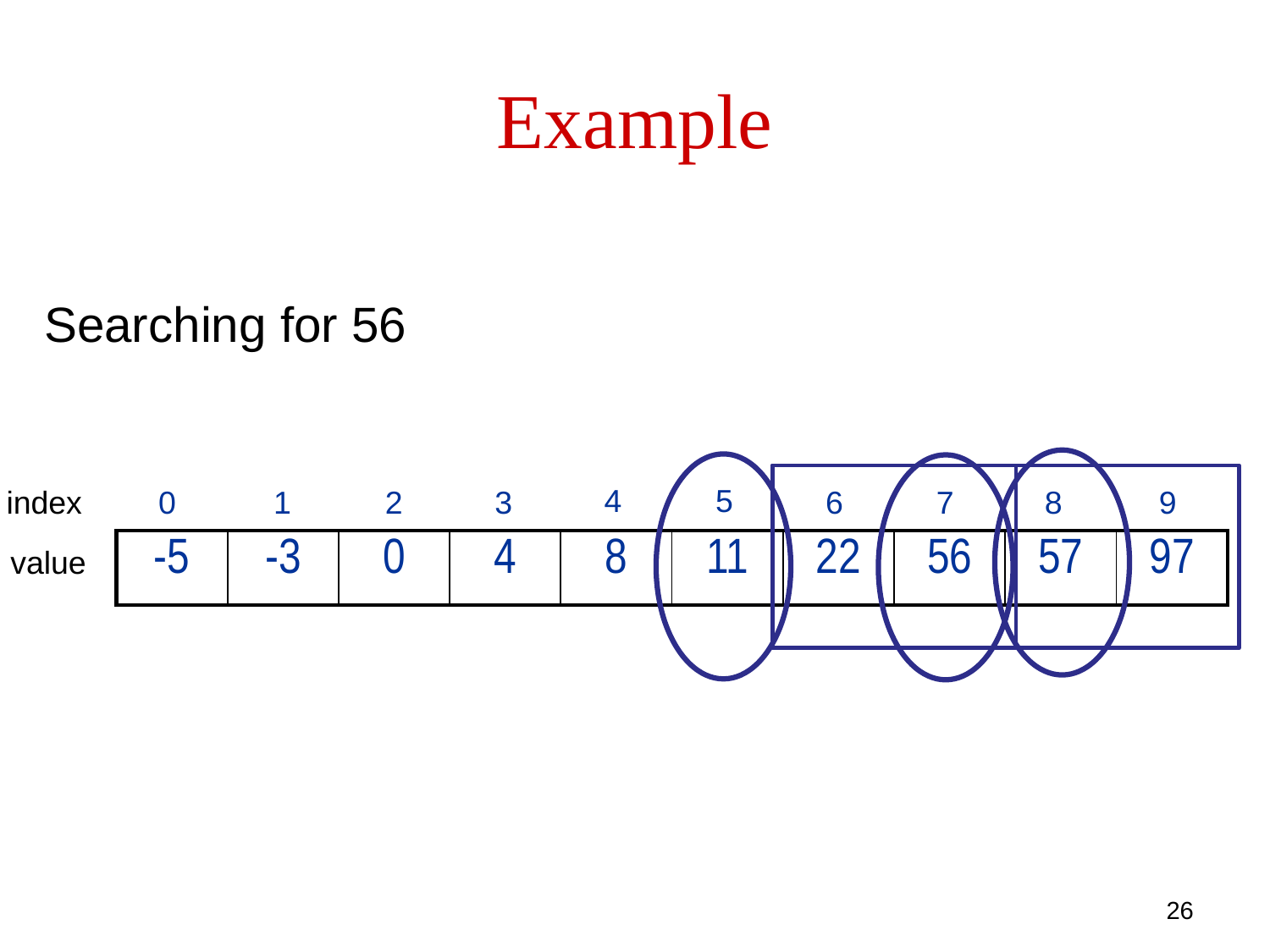

# Example
Searching for 56

4
5
index
7
8
0
1
2
3
6
9
| -5 | -3 | 0 | 4 | 8 | 11 | 22 | 56 | 57 | 97 |
| --- | --- | --- | --- | --- | --- | --- | --- | --- | --- |
value
26